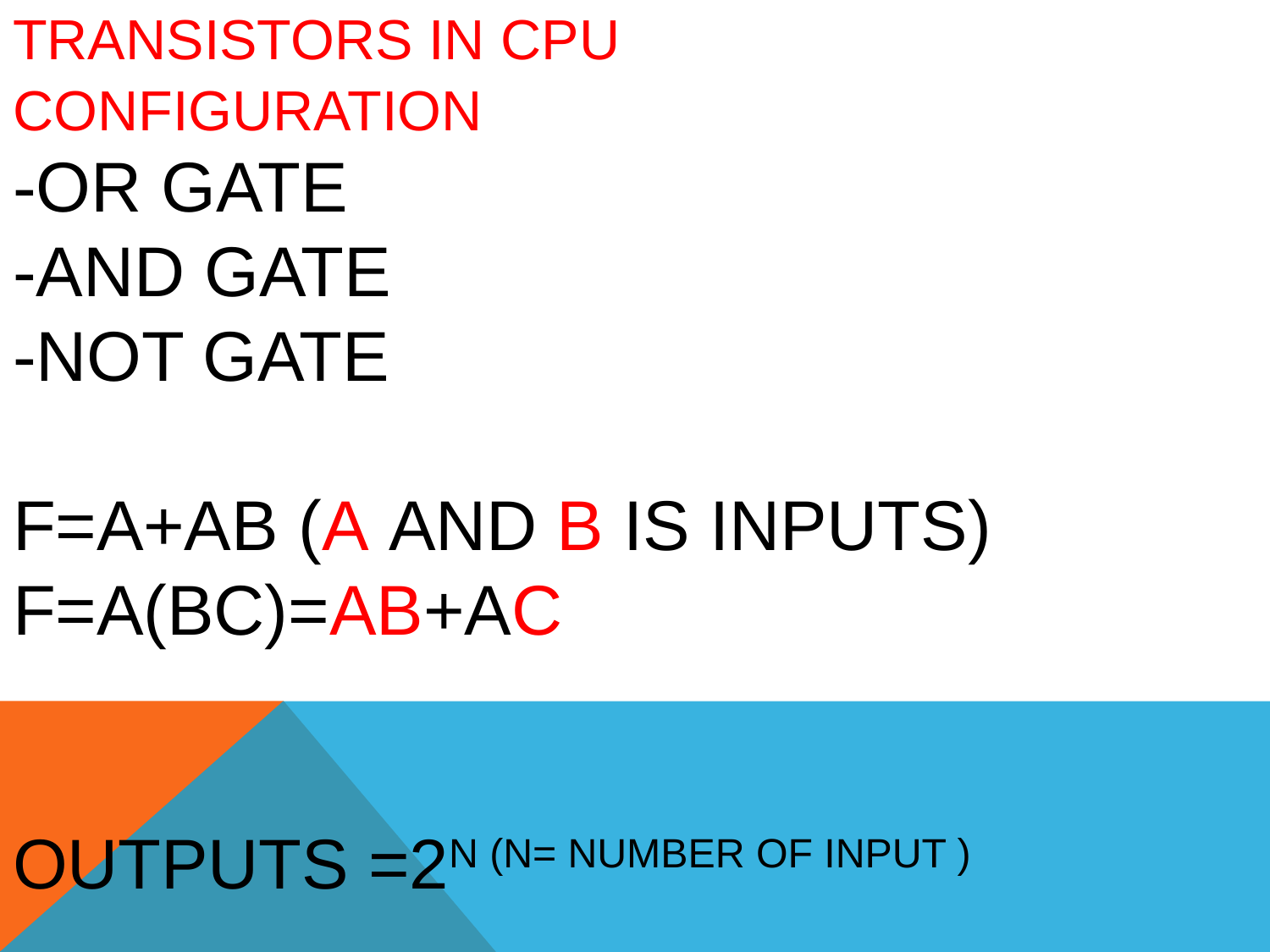

# transistors in cpu configuration -Or gate -AND gate -not Gate F=A+AB (A and B is inputs) f=a(BC)=AB+AC outputs =2n (N= number of input )